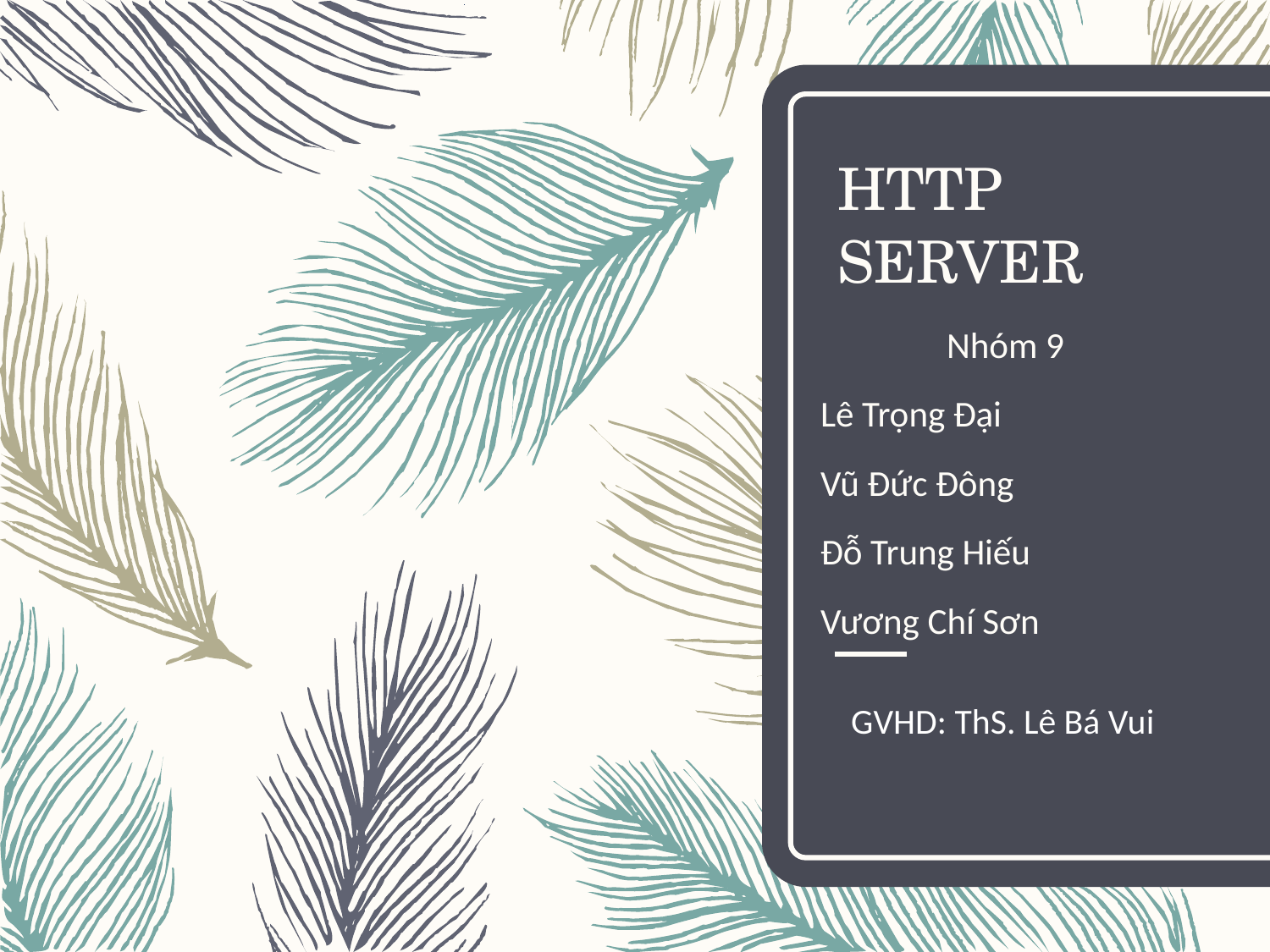

# HTTP SERVER
Nhóm 9
Lê Trọng Đại
Vũ Đức Đông
Đỗ Trung Hiếu
Vương Chí Sơn
GVHD: ThS. Lê Bá Vui